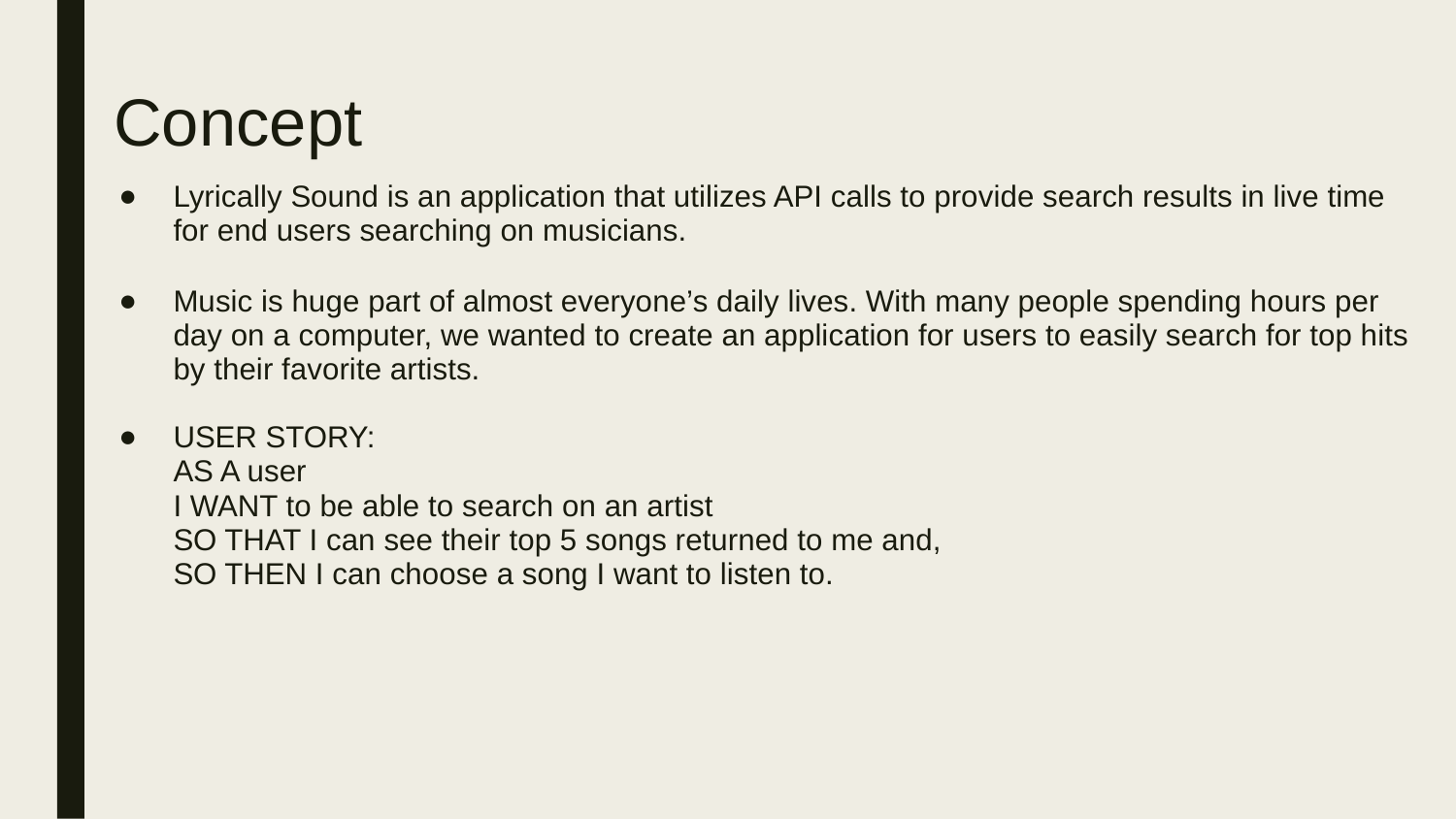

# Concept
Lyrically Sound is an application that utilizes API calls to provide search results in live time for end users searching on musicians.
Music is huge part of almost everyone’s daily lives. With many people spending hours per day on a computer, we wanted to create an application for users to easily search for top hits by their favorite artists.
USER STORY:
AS A user
I WANT to be able to search on an artist
SO THAT I can see their top 5 songs returned to me and,
SO THEN I can choose a song I want to listen to.